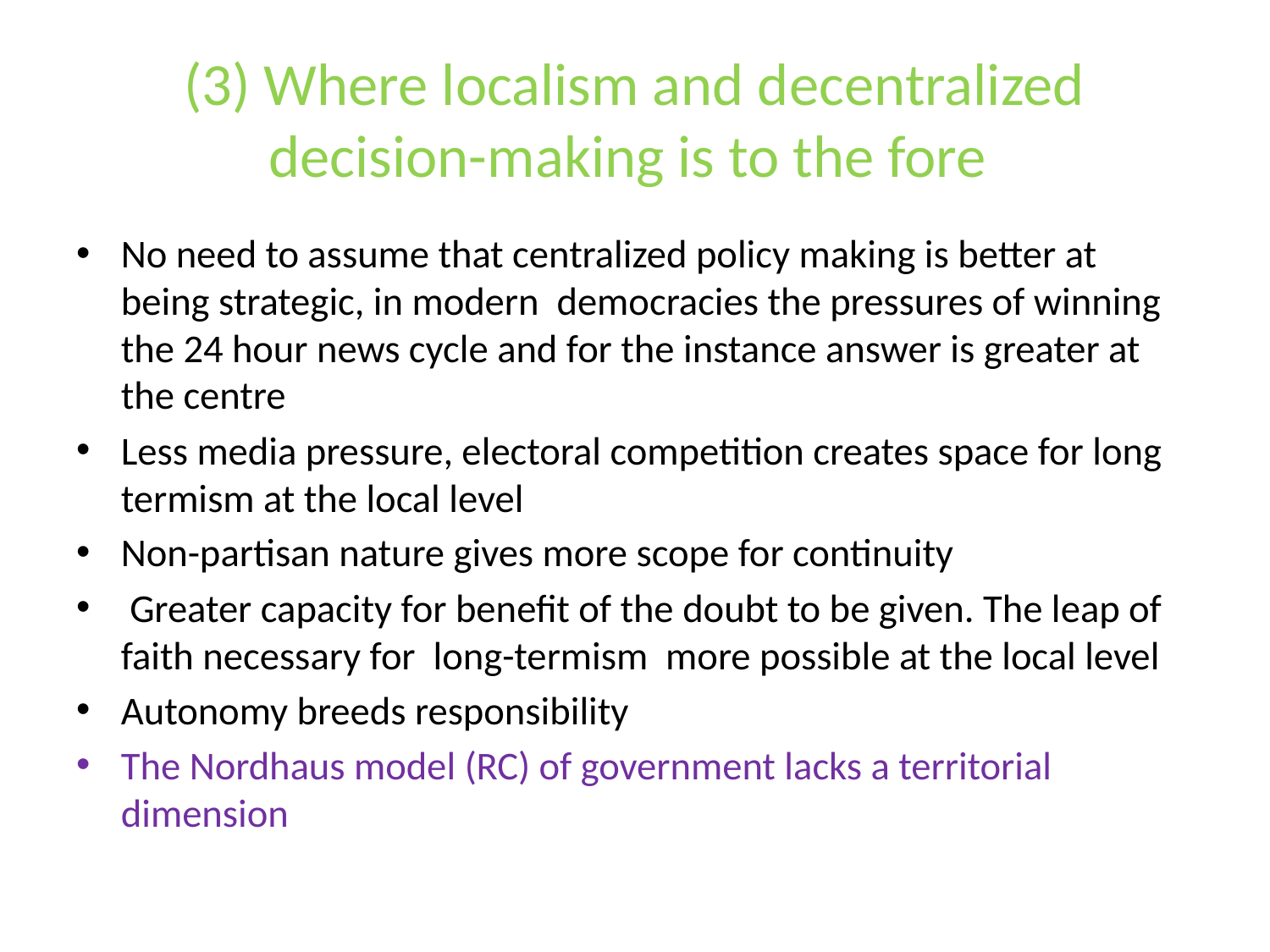

# (3) Where localism and decentralized decision-making is to the fore
No need to assume that centralized policy making is better at being strategic, in modern  democracies the pressures of winning  the 24 hour news cycle and for the instance answer is greater at the centre
Less media pressure, electoral competition creates space for long termism at the local level
Non-partisan nature gives more scope for continuity
 Greater capacity for benefit of the doubt to be given. The leap of faith necessary for  long-termism  more possible at the local level
Autonomy breeds responsibility
The Nordhaus model (RC) of government lacks a territorial dimension